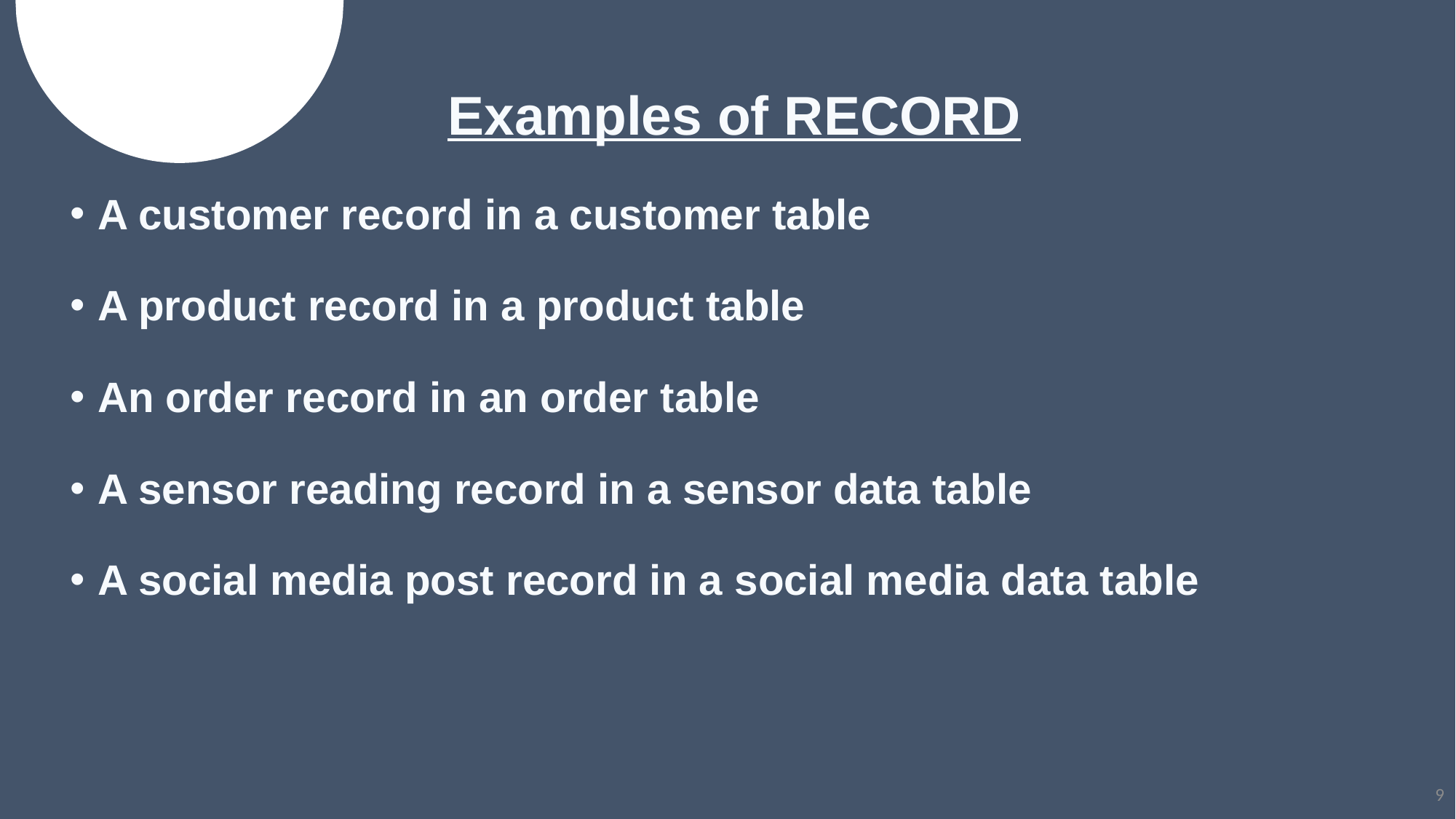

Examples of RECORD

A customer record in a customer table

A product record in a product table

An order record in an order table

A sensor reading record in a sensor data table

A social media post record in a social media data table

9